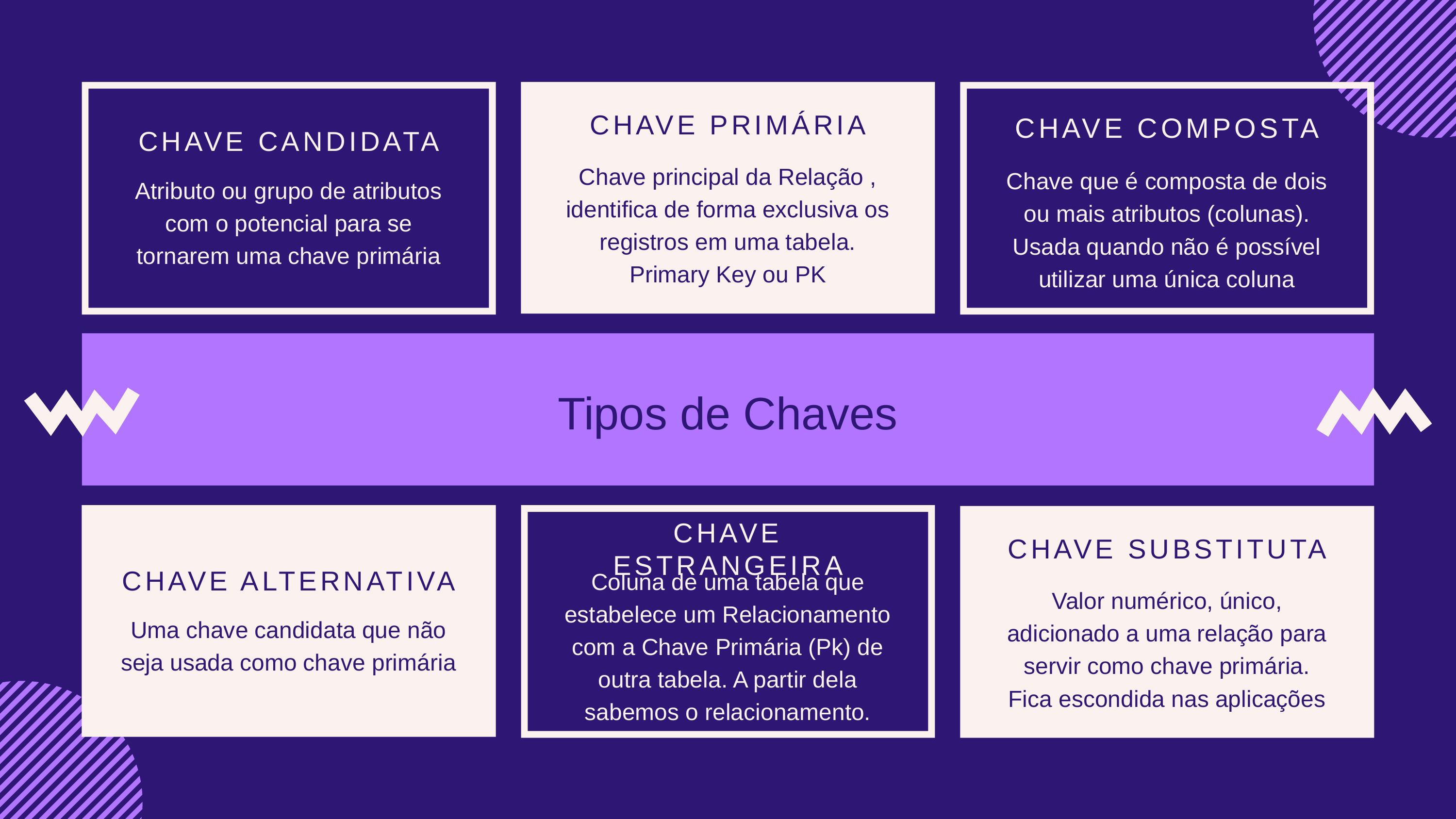

CHAVE PRIMÁRIA
Chave principal da Relação , identifica de forma exclusiva os registros em uma tabela.
Primary Key ou PK
CHAVE COMPOSTA
Chave que é composta de dois ou mais atributos (colunas). Usada quando não é possível utilizar uma única coluna

CHAVE CANDIDATA
Atributo ou grupo de atributos com o potencial para se tornarem uma chave primária

Tipos de Chaves

CHAVE ESTRANGEIRA
Coluna de uma tabela que estabelece um Relacionamento com a Chave Primária (Pk) de outra tabela. A partir dela sabemos o relacionamento.
CHAVE SUBSTITUTA
Valor numérico, único, adicionado a uma relação para servir como chave primária. Fica escondida nas aplicações
CHAVE ALTERNATIVA
Uma chave candidata que não seja usada como chave primária